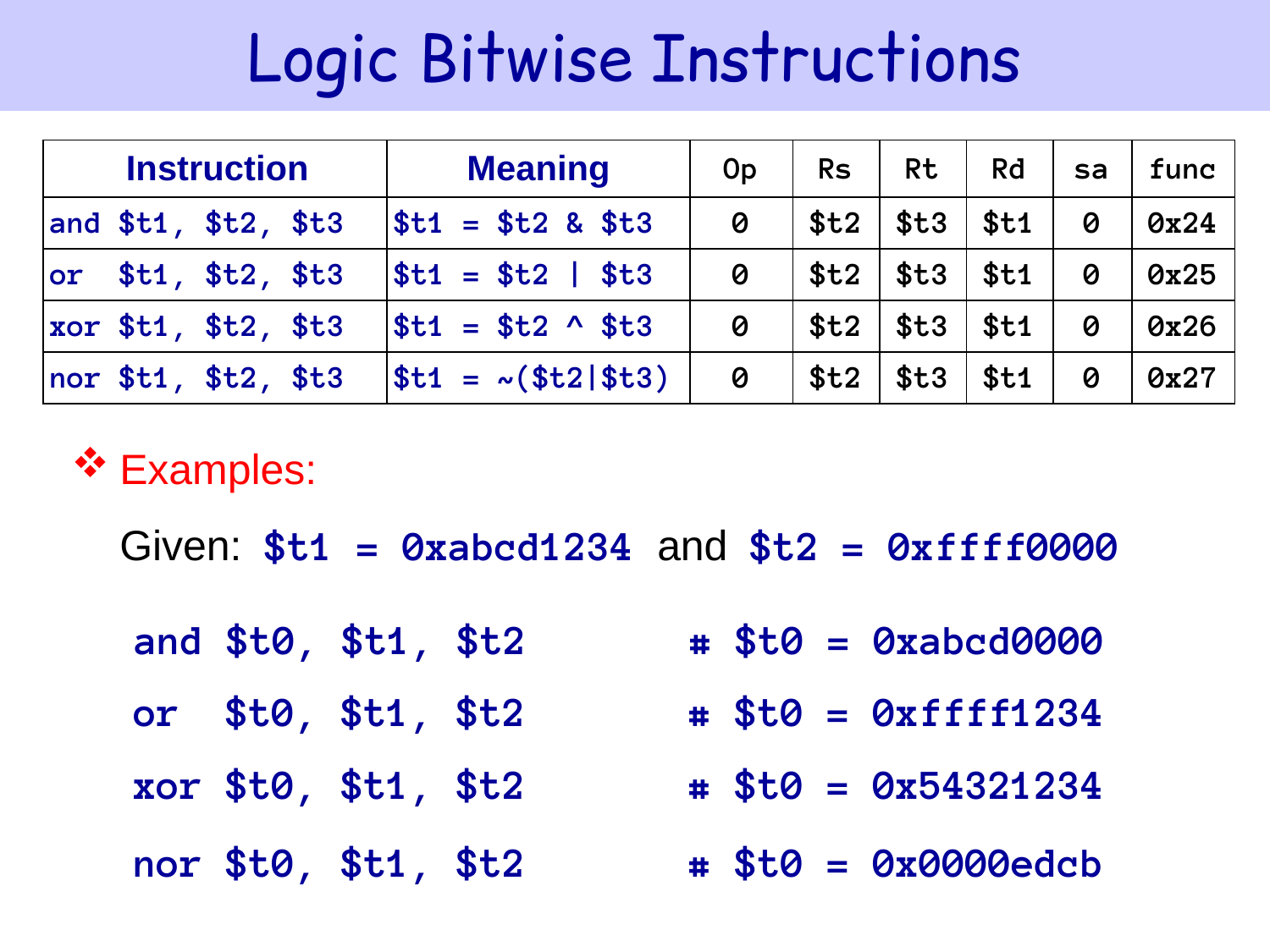

# Logic Bitwise Instructions
| Instruction | Meaning | Op | Rs | Rt | Rd | sa | func |
| --- | --- | --- | --- | --- | --- | --- | --- |
| and $t1, $t2, $t3 | $t1 = $t2 & $t3 | 0 | $t2 | $t3 | $t1 | 0 | 0x24 |
| or $t1, $t2, $t3 | $t1 = $t2 | $t3 | 0 | $t2 | $t3 | $t1 | 0 | 0x25 |
| xor $t1, $t2, $t3 | $t1 = $t2 ^ $t3 | 0 | $t2 | $t3 | $t1 | 0 | 0x26 |
| nor $t1, $t2, $t3 | $t1 = ~($t2|$t3) | 0 | $t2 | $t3 | $t1 | 0 | 0x27 |
Examples:
	Given: $t1 = 0xabcd1234 and $t2 = 0xffff0000
and $t0, $t1, $t2
# $t0 = 0xabcd0000
or  $t0, $t1, $t2
# $t0 = 0xffff1234
xor $t0, $t1, $t2
# $t0 = 0x54321234
nor $t0, $t1, $t2
# $t0 = 0x0000edcb